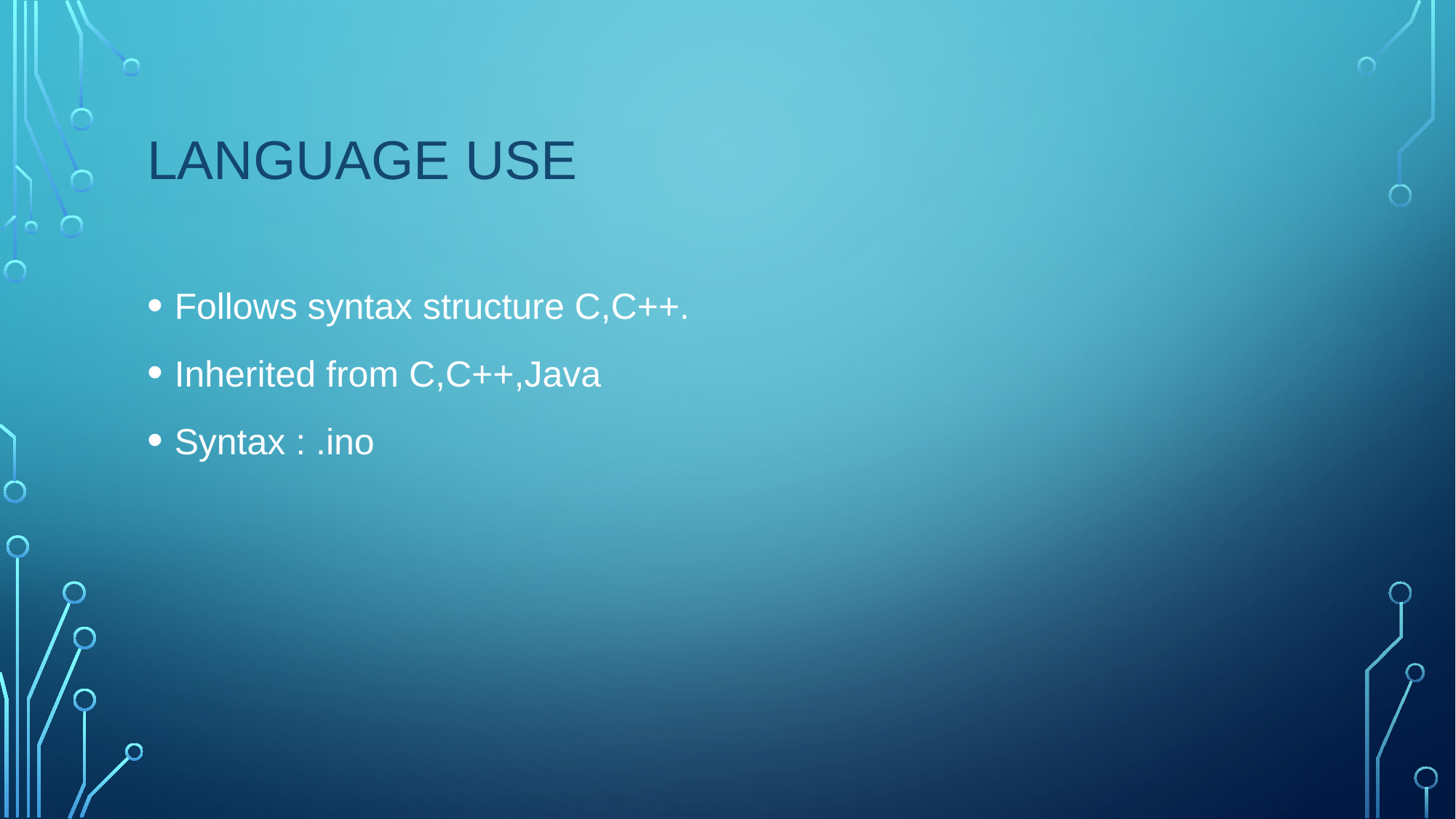

# Language Use
Follows syntax structure C,C++.
Inherited from C,C++,Java
Syntax : .ino